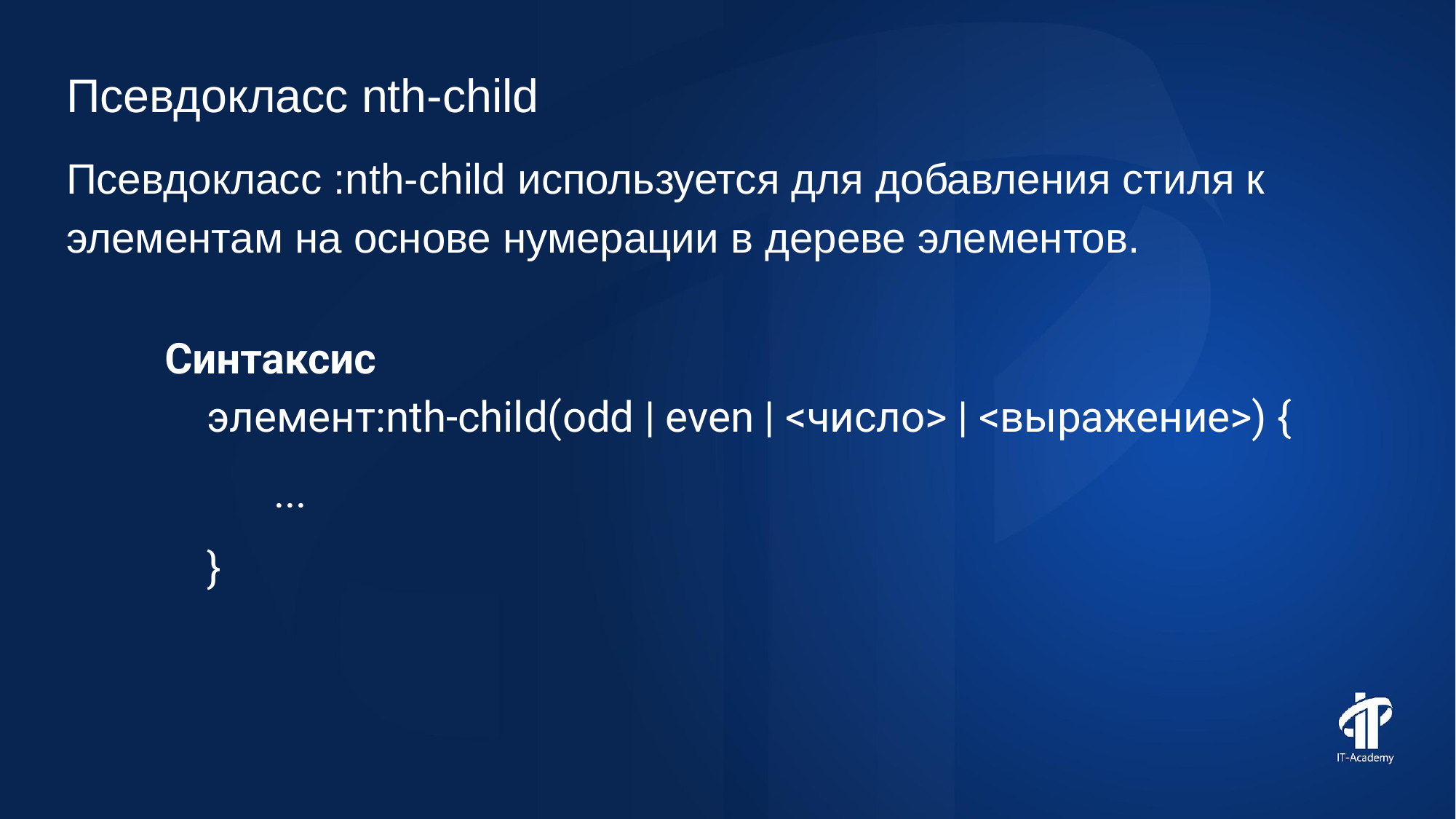

Псевдокласс nth-child
Псевдокласс :nth-child используется для добавления стиля к элементам на основе нумерации в дереве элементов.
Синтаксис
элемент:nth-child(odd | even | <число> | <выражение>) {
...
}